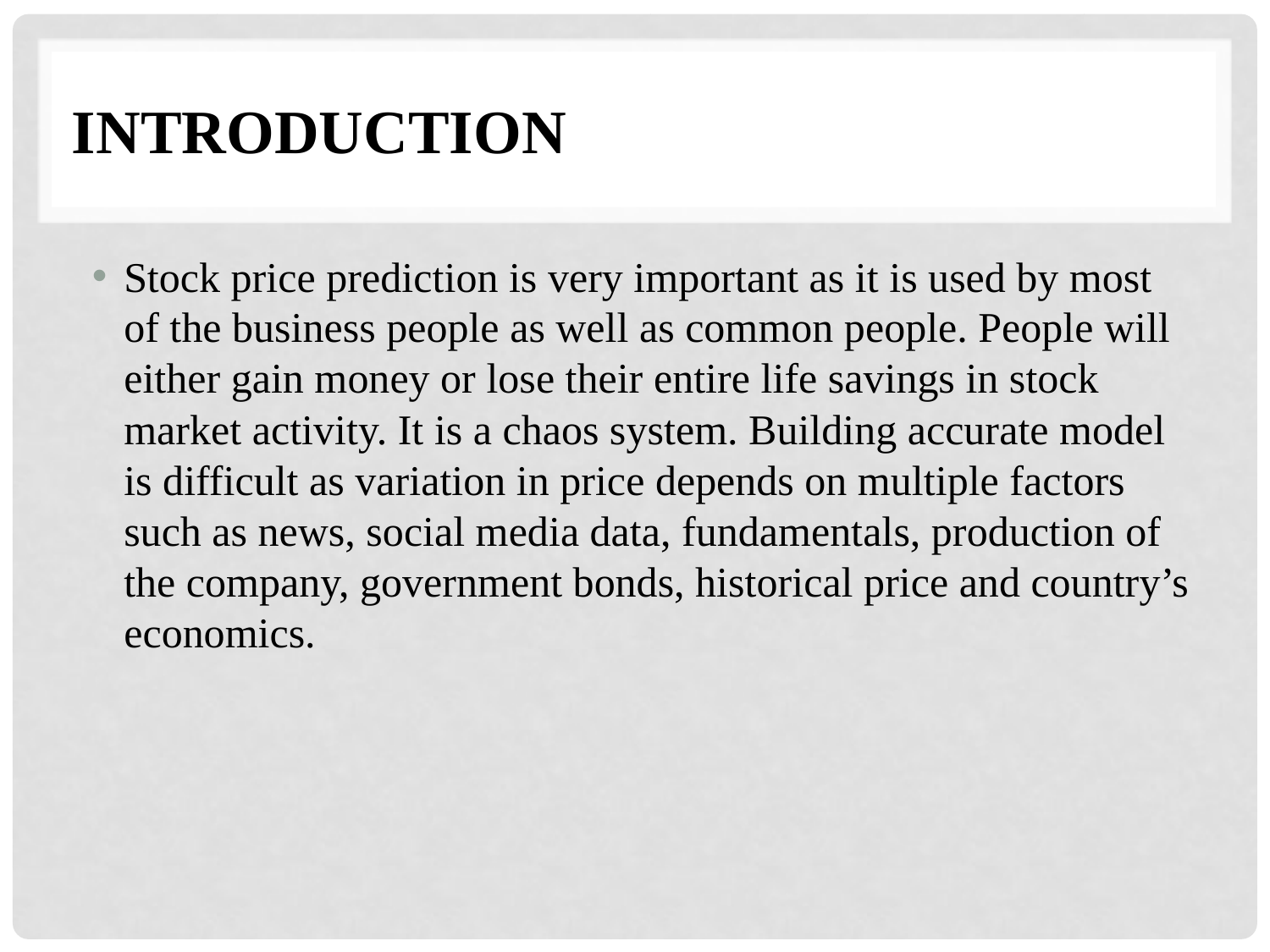

# INTRODUCTION
Stock price prediction is very important as it is used by most of the business people as well as common people. People will either gain money or lose their entire life savings in stock market activity. It is a chaos system. Building accurate model is difficult as variation in price depends on multiple factors such as news, social media data, fundamentals, production of the company, government bonds, historical price and country’s economics.